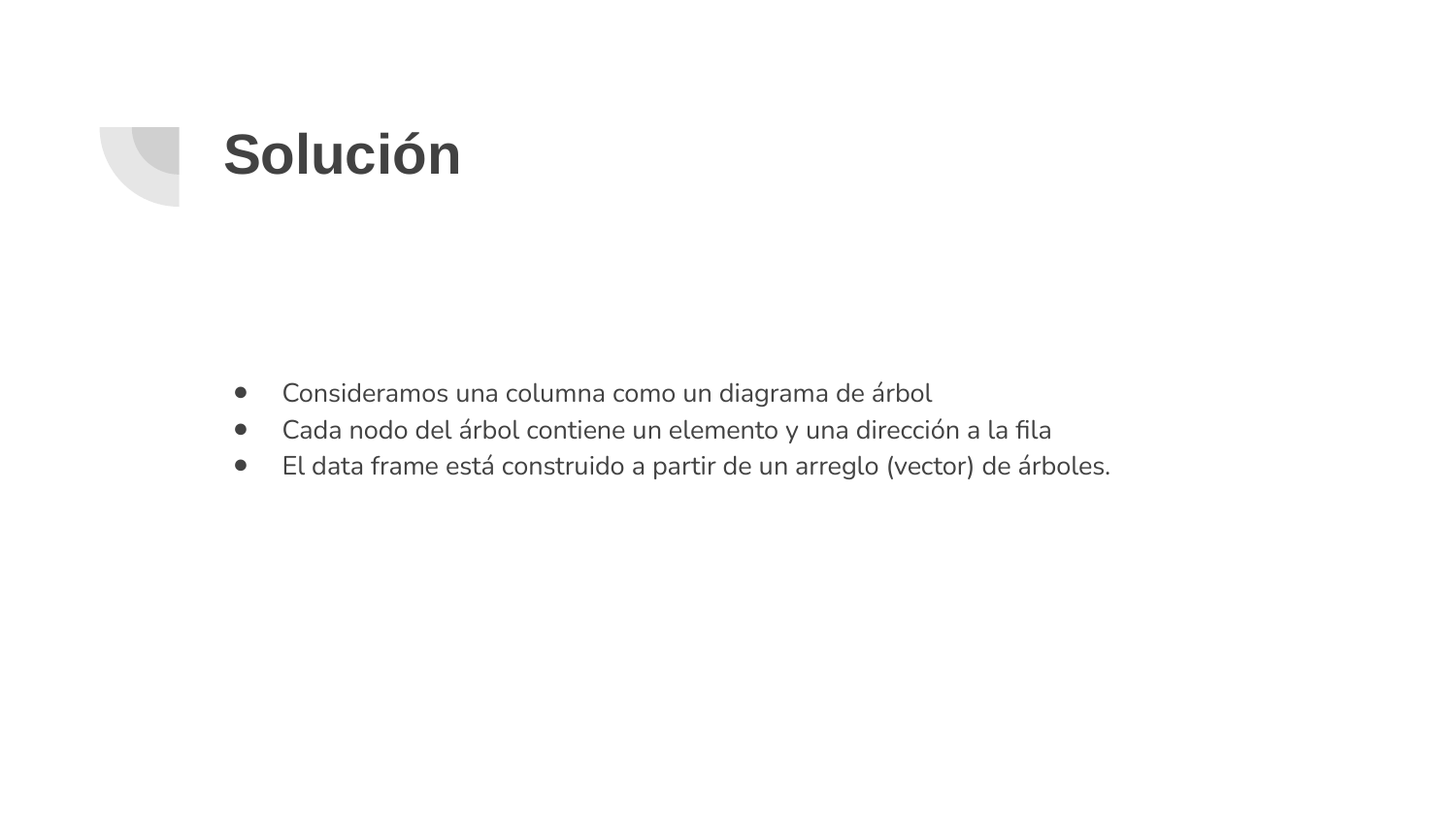

# Solución
Consideramos una columna como un diagrama de árbol
Cada nodo del árbol contiene un elemento y una dirección a la fila
El data frame está construido a partir de un arreglo (vector) de árboles.